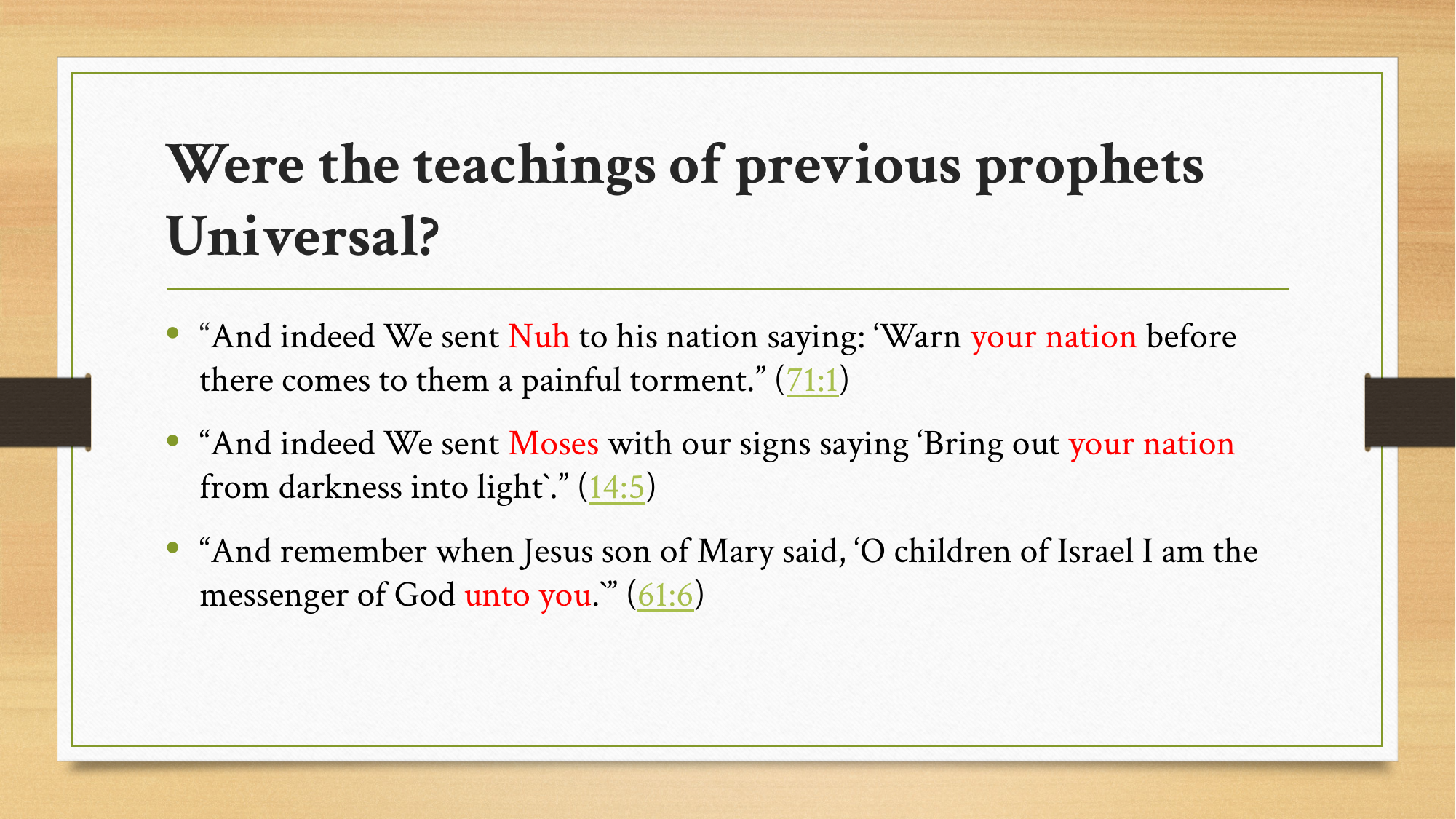

# Were the teachings of previous prophets Universal?
“And indeed We sent Nuh to his nation saying: ‘Warn your nation before there comes to them a painful torment.” (71:1)
“And indeed We sent Moses with our signs saying ‘Bring out your nation from darkness into light`.” (14:5)
“And remember when Jesus son of Mary said, ‘O children of Israel I am the messenger of God unto you.`” (61:6)